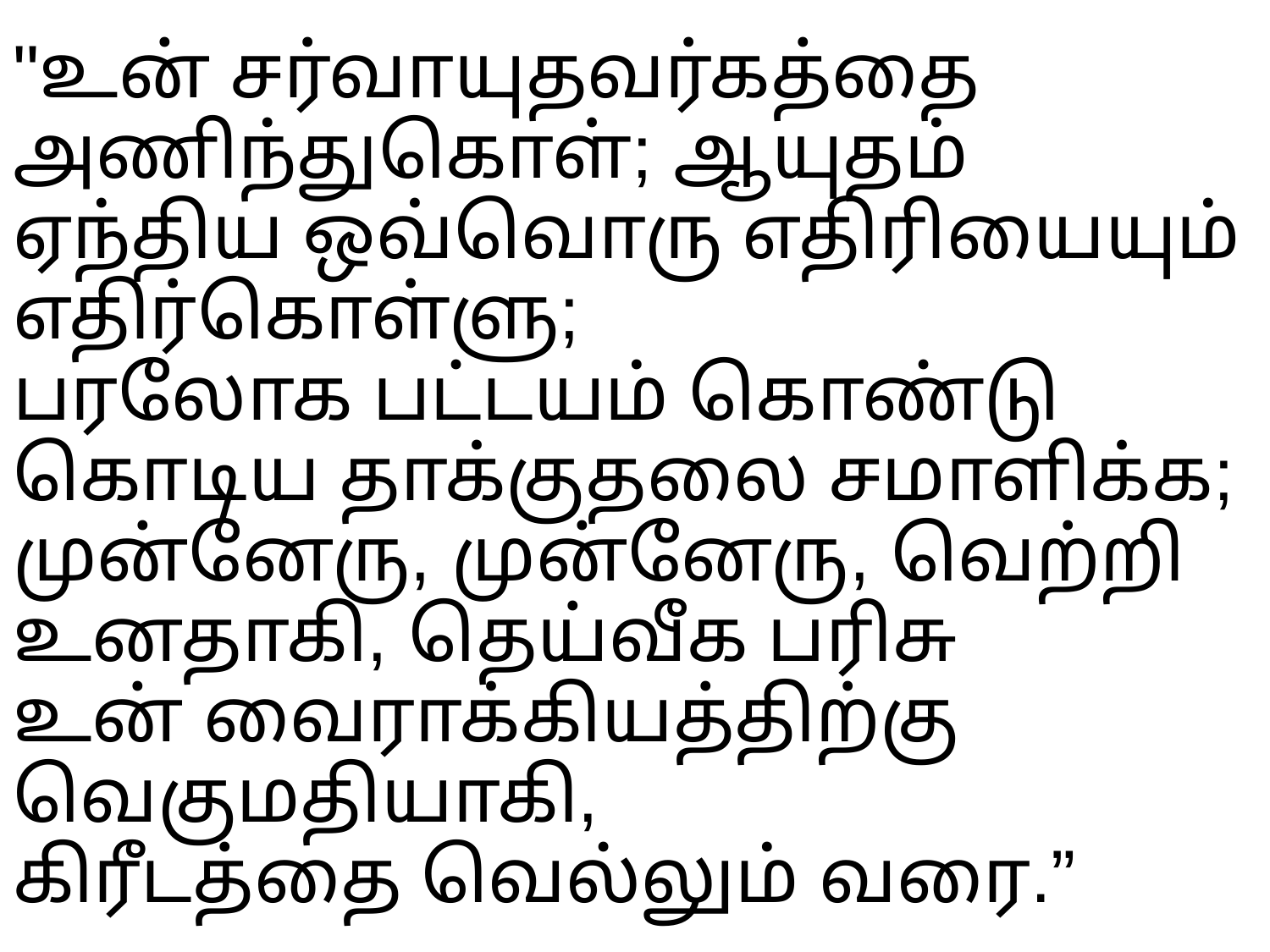

# "உன் சர்வாயுதவர்கத்தை அணிந்துகொள்; ஆயுதம் ஏந்திய ஒவ்வொரு எதிரியையும் எதிர்கொள்ளு; பரலோக பட்டயம் கொண்டு கொடிய தாக்குதலை சமாளிக்க; முன்னேரு, முன்னேரு, வெற்றி உனதாகி, தெய்வீக பரிசு உன் வைராக்கியத்திற்கு வெகுமதியாகி, கிரீடத்தை வெல்லும் வரை.”